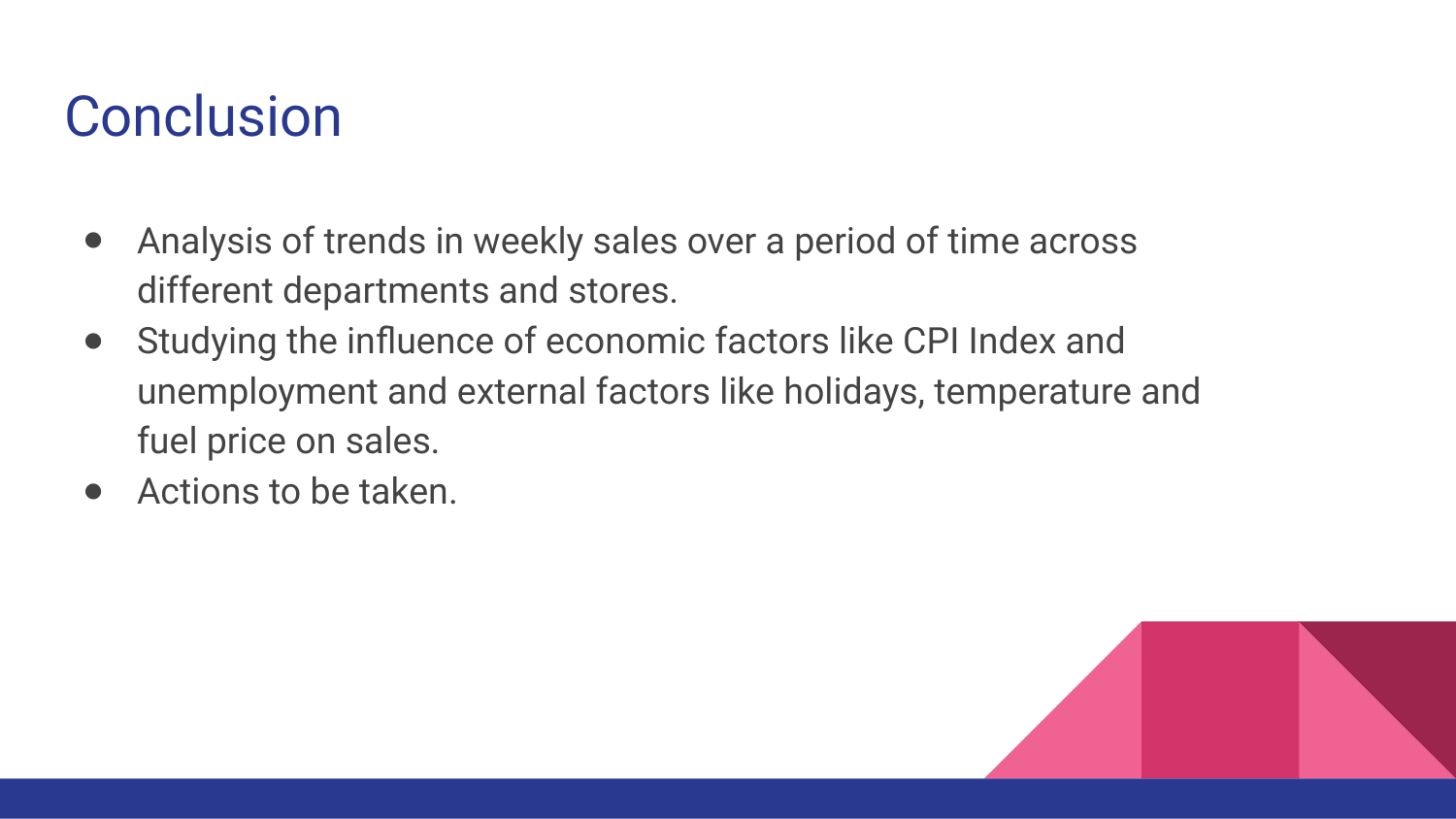

# Conclusion
Analysis of trends in weekly sales over a period of time across different departments and stores.
Studying the influence of economic factors like CPI Index and unemployment and external factors like holidays, temperature and fuel price on sales.
Actions to be taken.